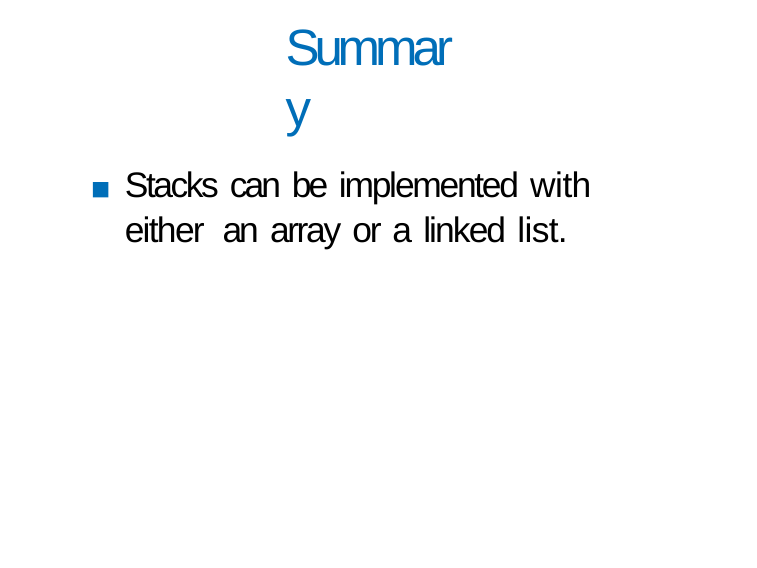

Summary
Stacks can be implemented with either  an array or a linked list.